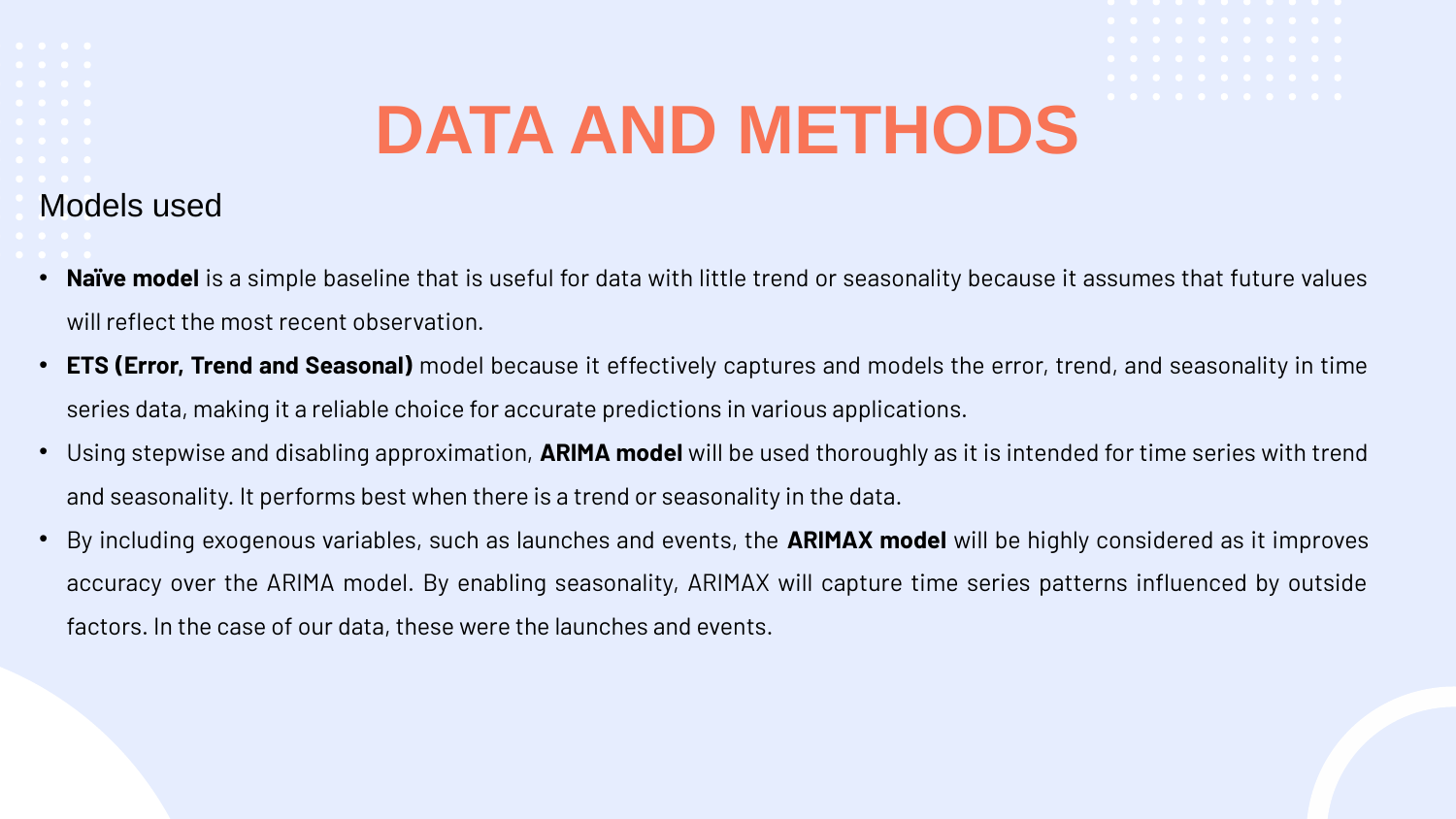

# DATA AND METHODS
Models used
Naïve model is a simple baseline that is useful for data with little trend or seasonality because it assumes that future values will reflect the most recent observation.
ETS (Error, Trend and Seasonal) model because it effectively captures and models the error, trend, and seasonality in time series data, making it a reliable choice for accurate predictions in various applications.
Using stepwise and disabling approximation, ARIMA model will be used thoroughly as it is intended for time series with trend and seasonality. It performs best when there is a trend or seasonality in the data.
By including exogenous variables, such as launches and events, the ARIMAX model will be highly considered as it improves accuracy over the ARIMA model. By enabling seasonality, ARIMAX will capture time series patterns influenced by outside factors. In the case of our data, these were the launches and events.